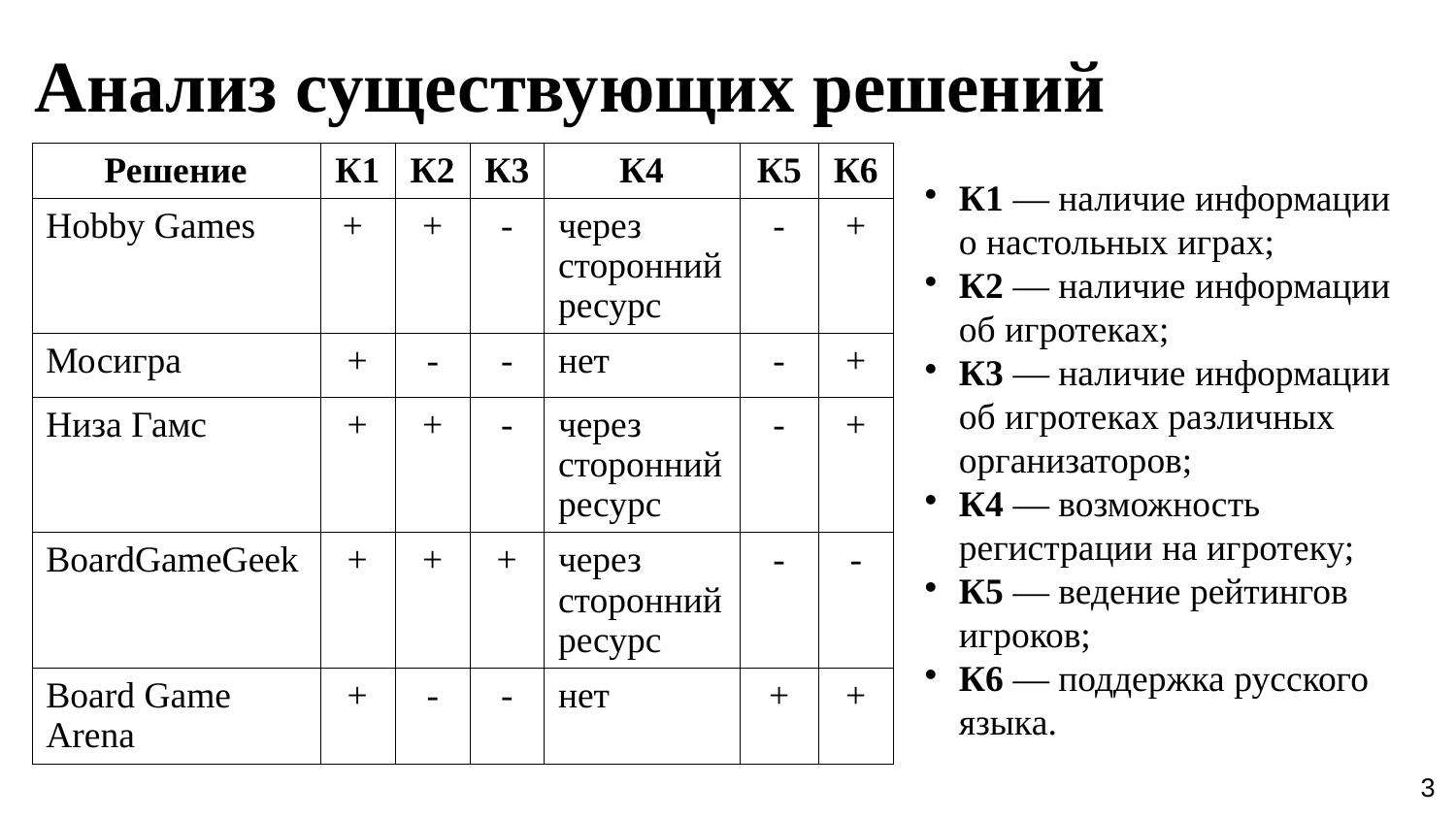

Анализ существующих решений
| Решение | К1 | К2 | К3 | К4 | К5 | К6 |
| --- | --- | --- | --- | --- | --- | --- |
| Hobby Games | + | + | - | через сторонний ресурс | - | + |
| Мосигра | + | - | - | нет | - | + |
| Низа Гамс | + | + | - | через сторонний ресурс | - | + |
| BoardGameGeek | + | + | + | через сторонний ресурс | - | - |
| Board Game Arena | + | - | - | нет | + | + |
К1 — наличие информации о настольных играх;
К2 — наличие информации об игротеках;
К3 — наличие информации об игротеках различных организаторов;
К4 — возможность регистрации на игротеку;
К5 — ведение рейтингов игроков;
К6 — поддержка русского языка.
3